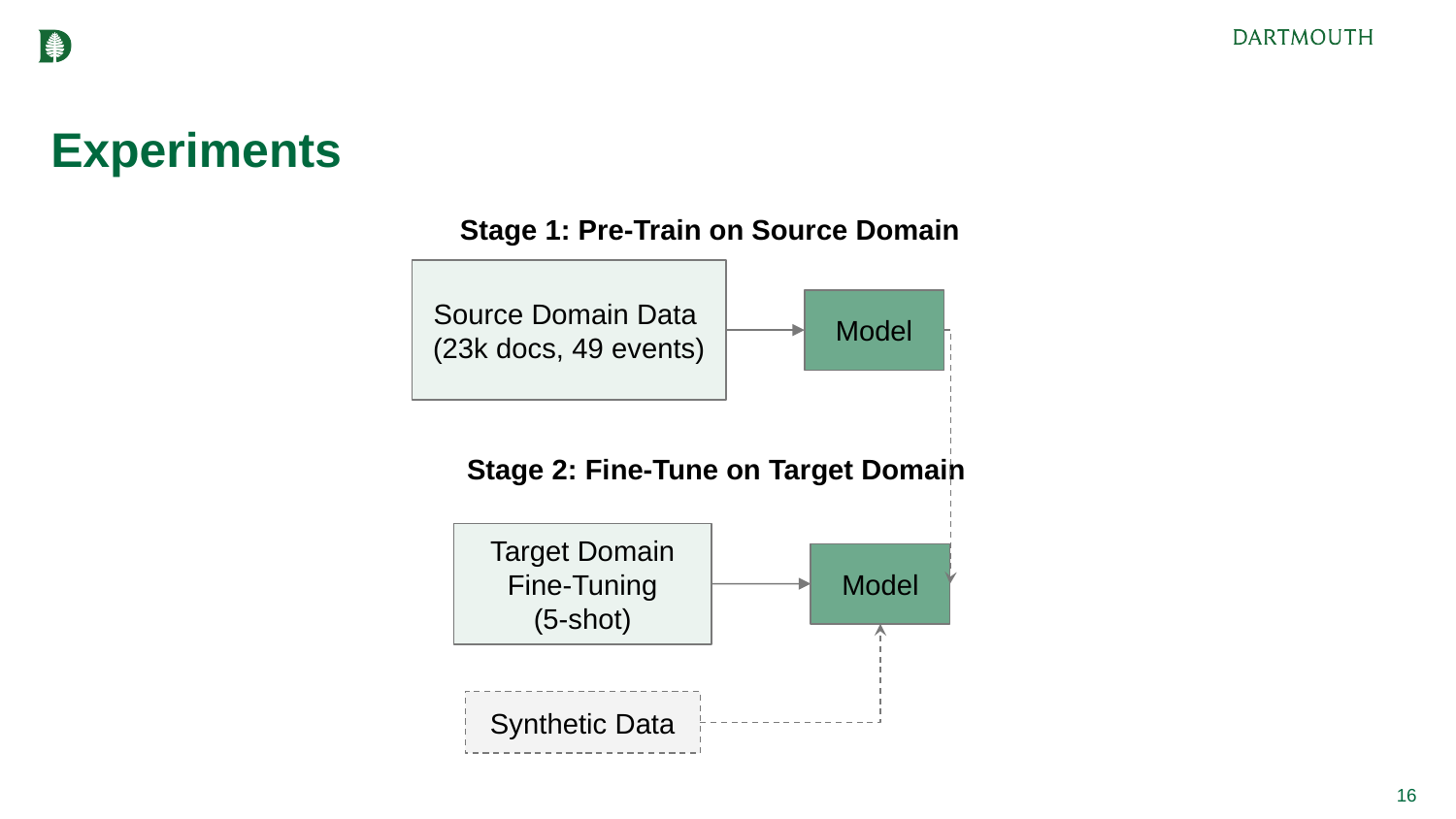

Experiments

Stage 1: Pre-Train on Source Domain

Source Domain Data
(23k docs, 49 events)
Model
Stage 2: Fine-Tune on Target Domain
Target Domain Fine-Tuning
(5-shot)
Model
Synthetic Data
16